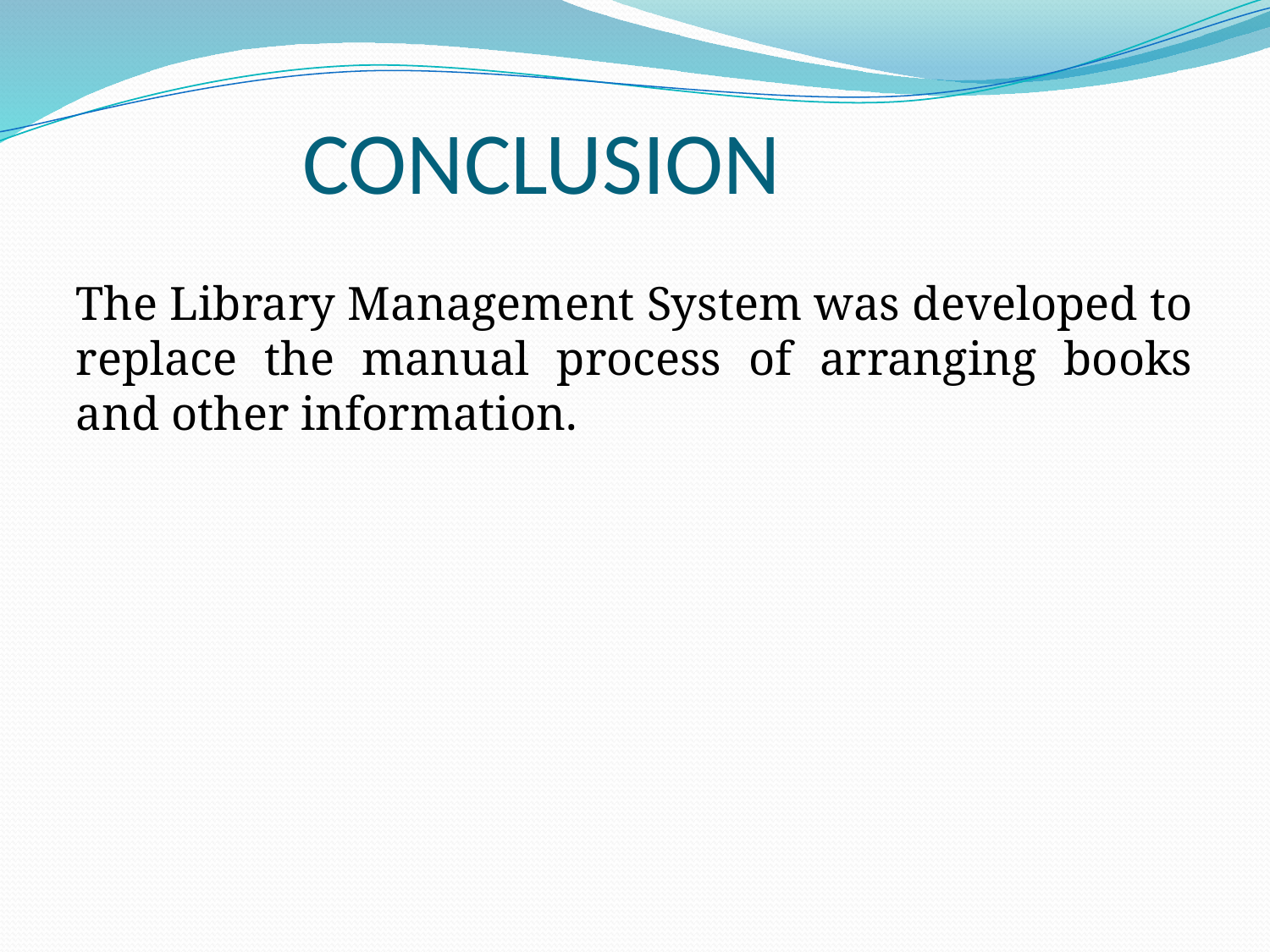

# CONCLUSION
The Library Management System was developed to replace the manual process of arranging books and other information.